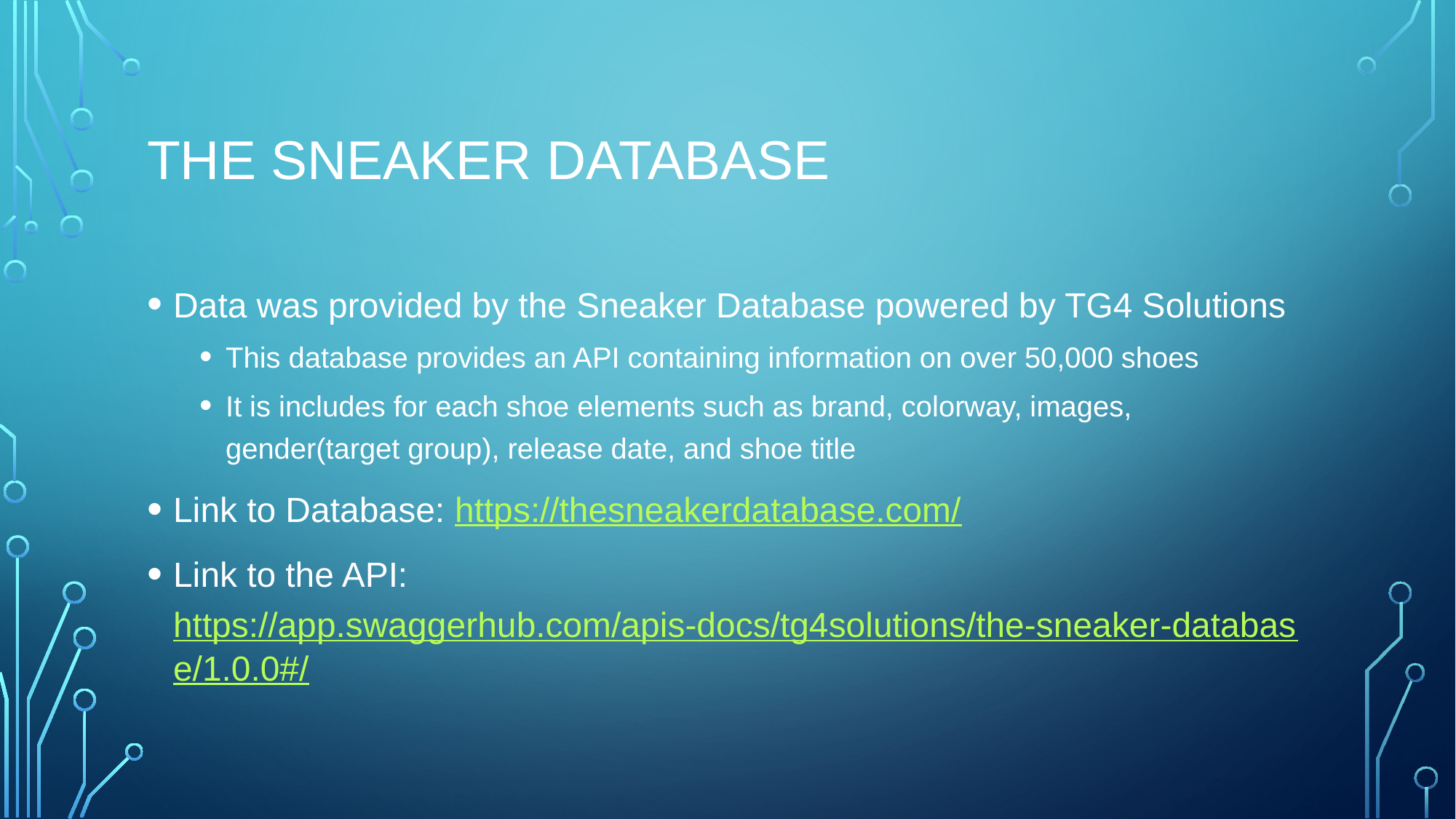

# The Sneaker Database
Data was provided by the Sneaker Database powered by TG4 Solutions
This database provides an API containing information on over 50,000 shoes
It is includes for each shoe elements such as brand, colorway, images, gender(target group), release date, and shoe title
Link to Database: https://thesneakerdatabase.com/
Link to the API: https://app.swaggerhub.com/apis-docs/tg4solutions/the-sneaker-database/1.0.0#/